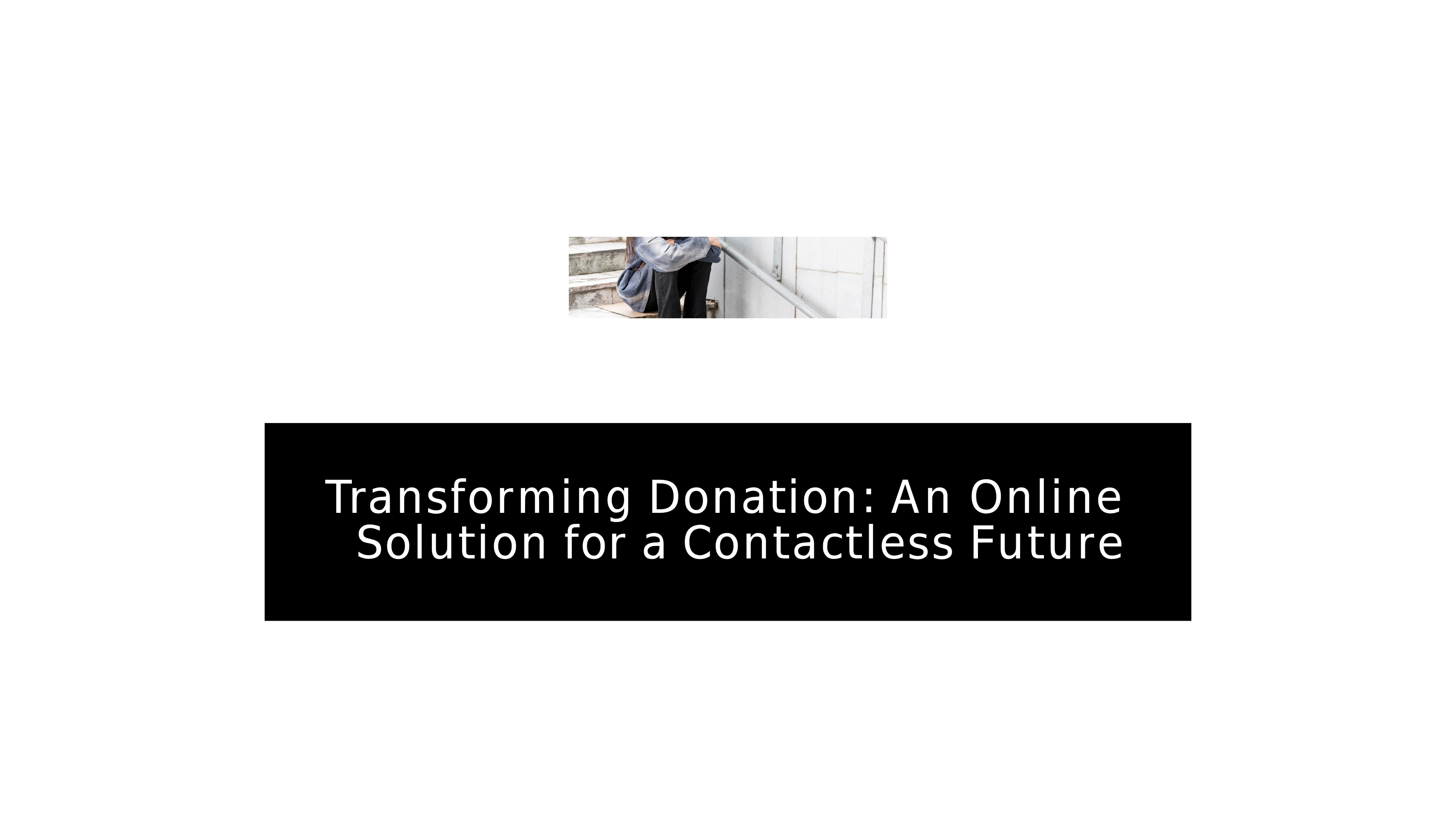

# Transforming Donation: An Online  Solution for a Contactless Future